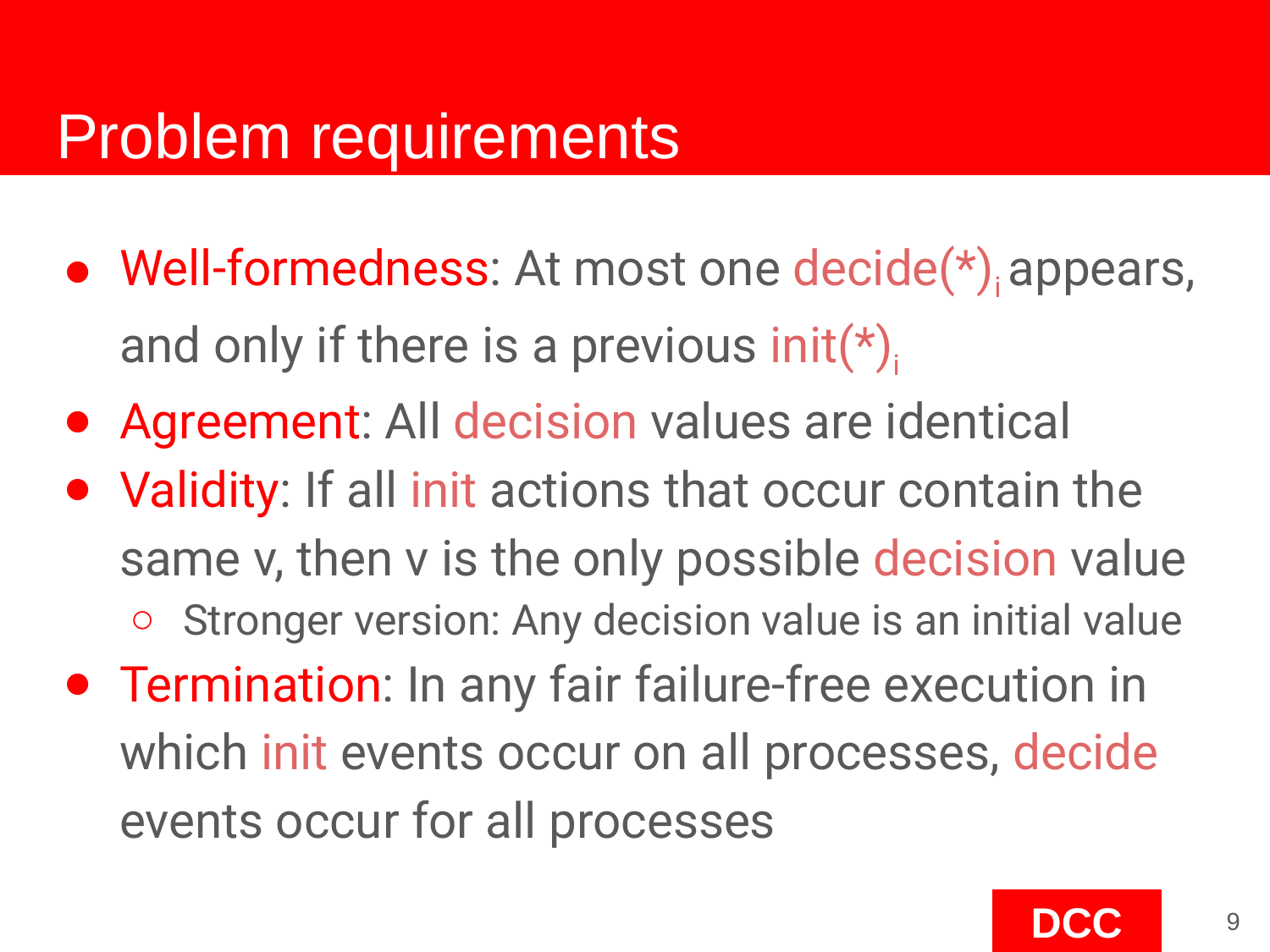

# Problem requirements
Well-formedness: At most one decide(*)i appears, and only if there is a previous init(*)i
Agreement: All decision values are identical
Validity: If all init actions that occur contain the same v, then v is the only possible decision value
Stronger version: Any decision value is an initial value
Termination: In any fair failure-free execution in which init events occur on all processes, decide events occur for all processes
9